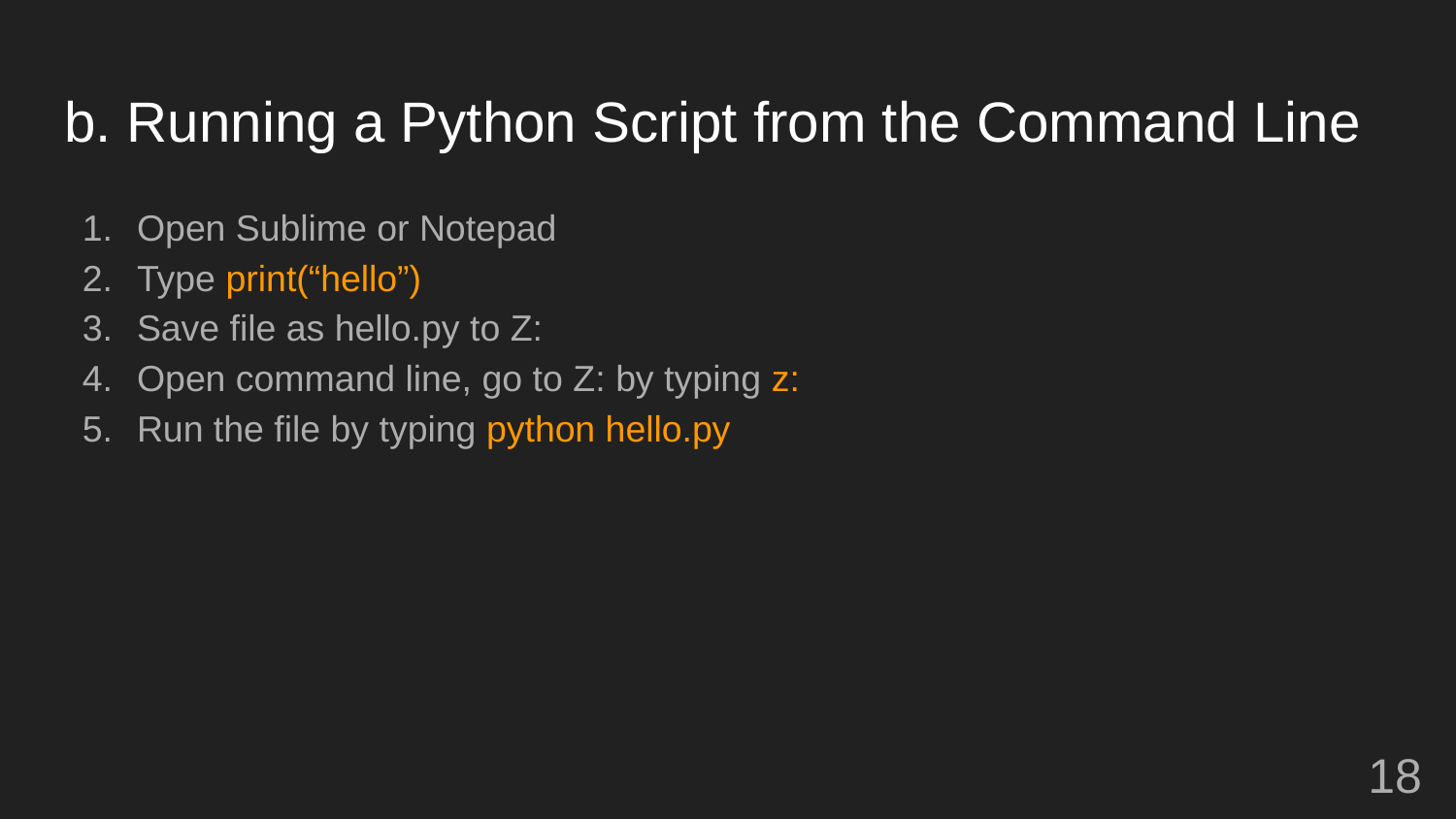

# b. Running a Python Script from the Command Line

Open Sublime or Notepad
Type print(“hello”)
Save file as hello.py to Z:
Open command line, go to Z: by typing z:
Run the file by typing python hello.py

18